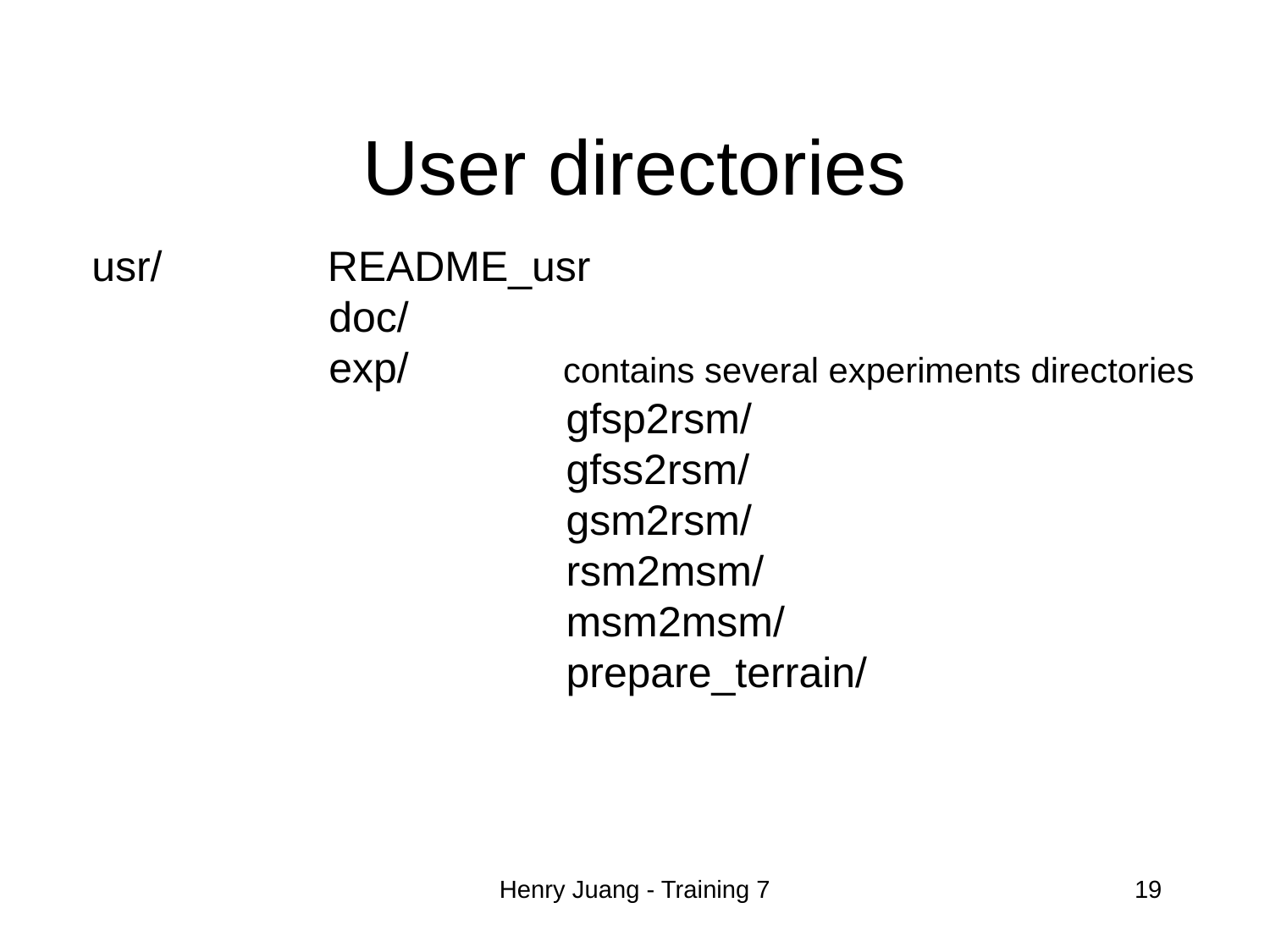

# User directories
usr/              README_usr
                    doc/
                    exp/             contains several experiments directories
                                        gfsp2rsm/
                                        gfss2rsm/
                                        gsm2rsm/
                                        rsm2msm/
                                        msm2msm/
                                        prepare_terrain/

Henry Juang - Training 7
19